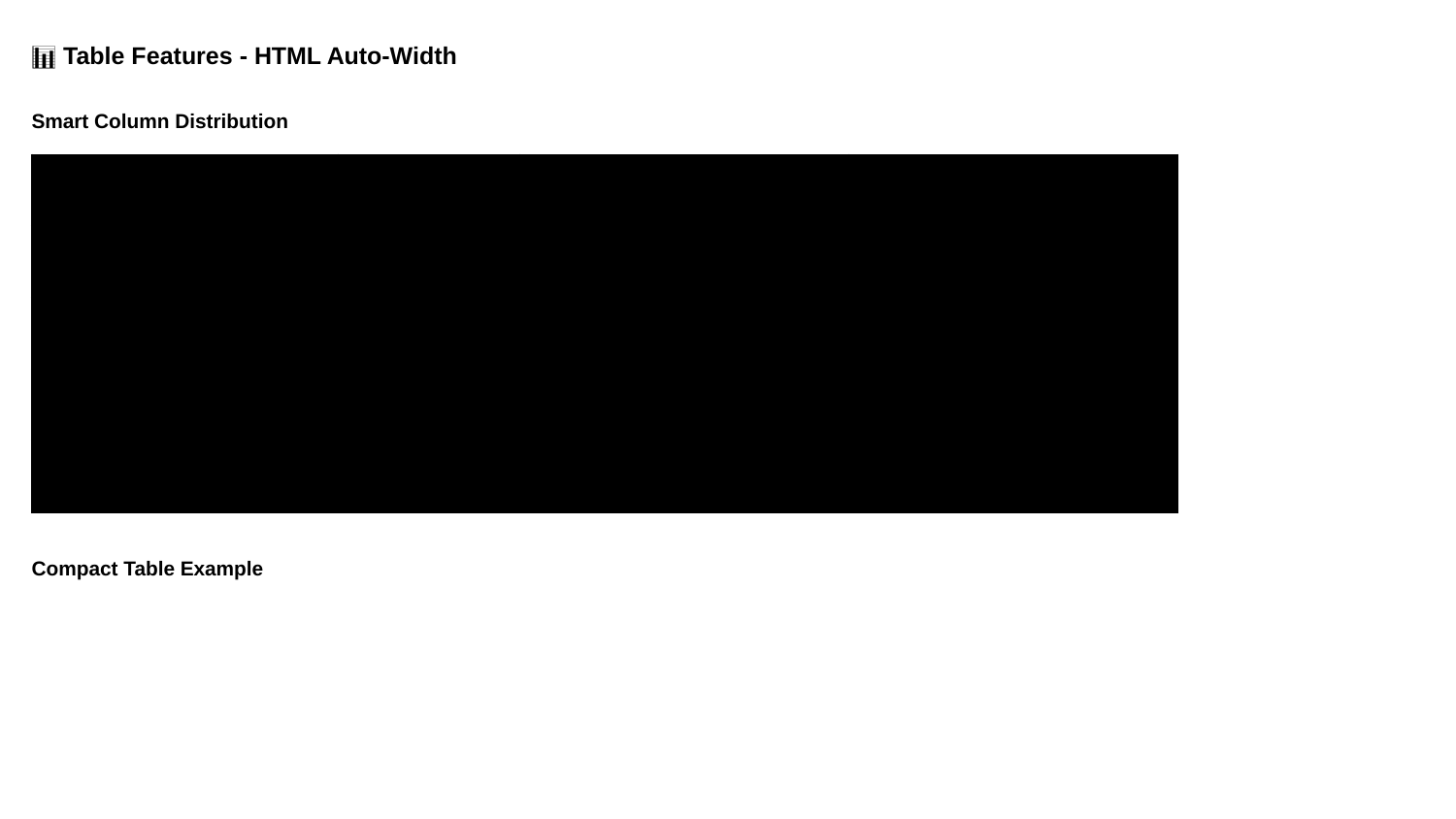

📊 Table Features - HTML Auto-Width
Smart Column Distribution

| Feature | Status | Implementation | Detailed Notes |
| --- | --- | --- | --- |
| User Authentication | ✅ Complete | OAuth 2.0 with JWT tokens | Full security implementation |
| Database Migration | 🚧 In Progress | 80% complete, testing pending | Schema updates in progress |
| API Documentation | ✅ Complete | OpenAPI 3.0 specification | Interactive docs available |
| Performance Optimization | 🔄 Planning | Redis caching + CDN | Expected 50% speed improvement |
Compact Table Example